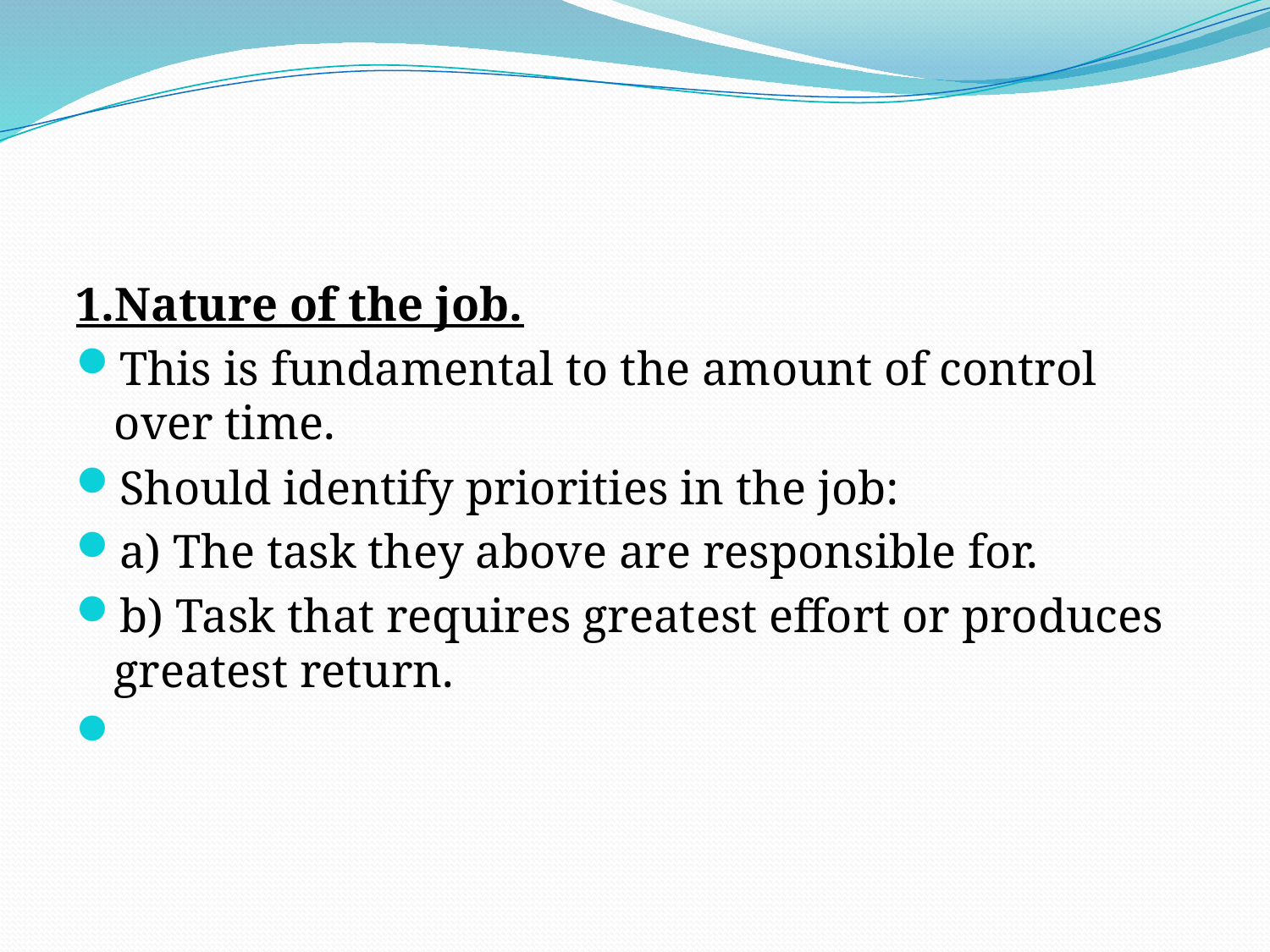

#
1.Nature of the job.
This is fundamental to the amount of control over time.
Should identify priorities in the job:
a) The task they above are responsible for.
b) Task that requires greatest effort or produces greatest return.